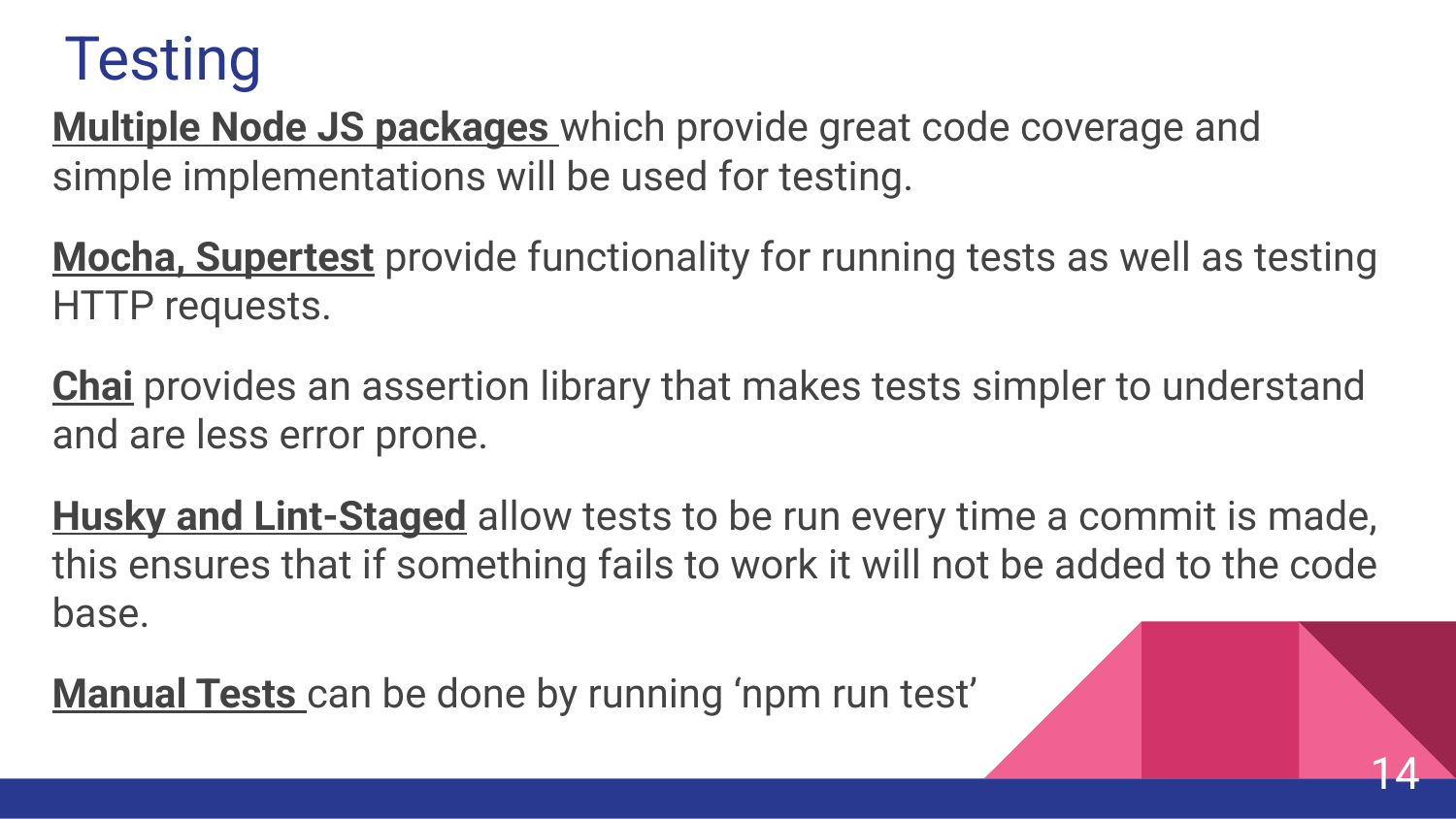

# Testing
Multiple Node JS packages which provide great code coverage and simple implementations will be used for testing.
Mocha, Supertest provide functionality for running tests as well as testing HTTP requests.
Chai provides an assertion library that makes tests simpler to understand and are less error prone.
Husky and Lint-Staged allow tests to be run every time a commit is made, this ensures that if something fails to work it will not be added to the code base.
Manual Tests can be done by running ‘npm run test’

14